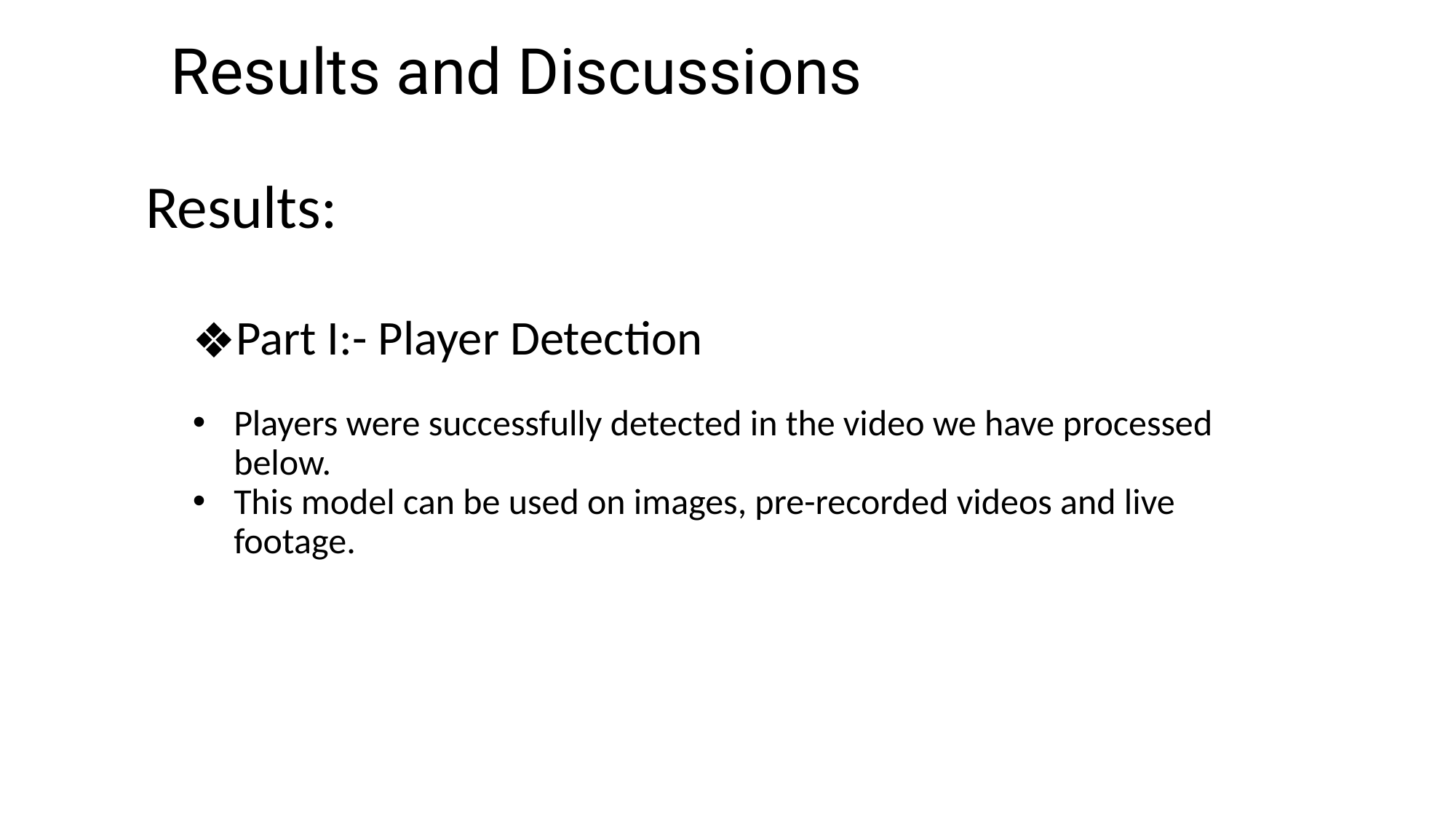

# Results and Discussions

Results:
Part I:- Player Detection

Players were successfully detected in the video we have processed below.
This model can be used on images, pre-recorded videos and live footage.